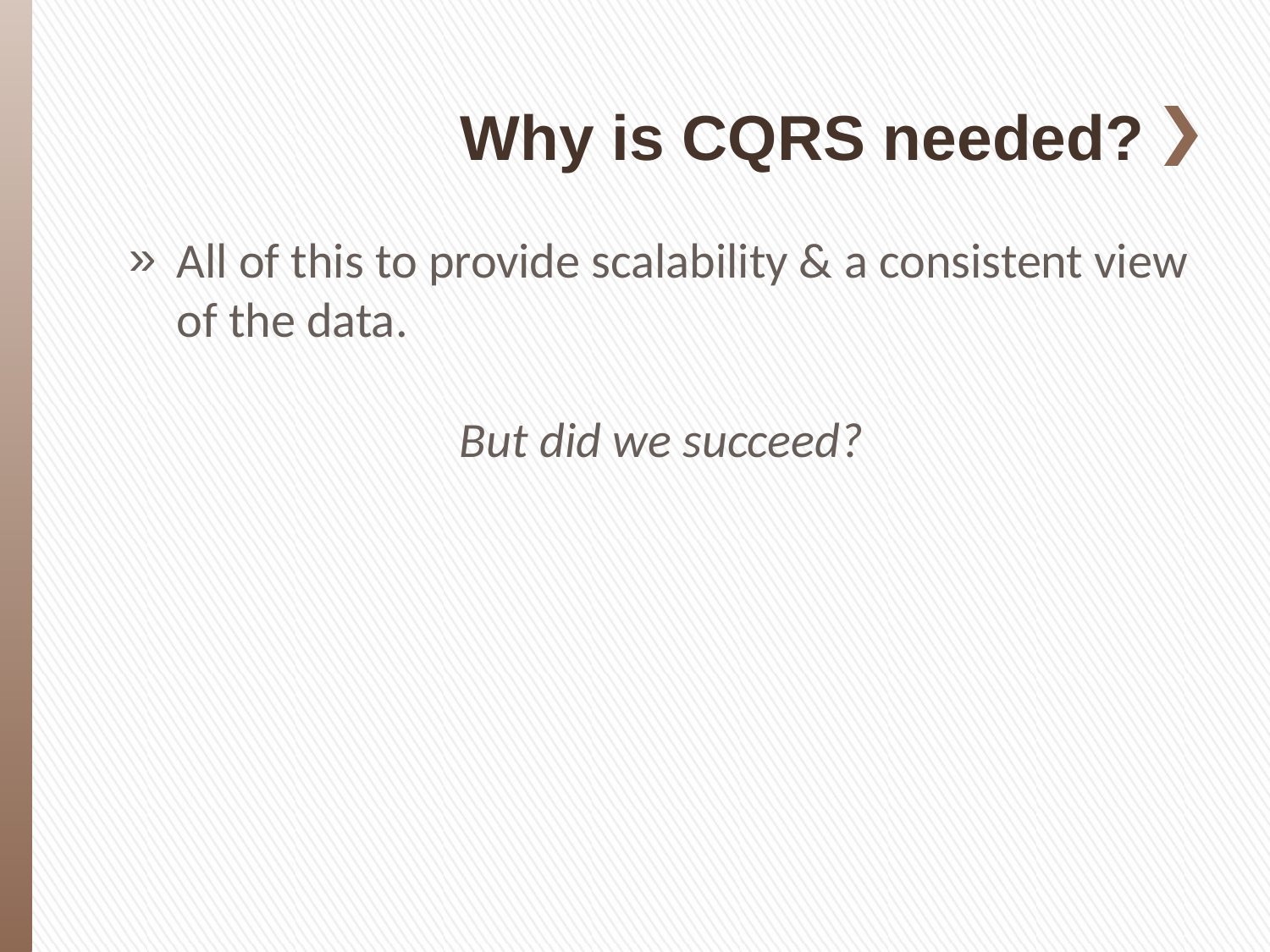

# Why is CQRS needed?
All of this to provide scalability & a consistent view of the data.
But did we succeed?